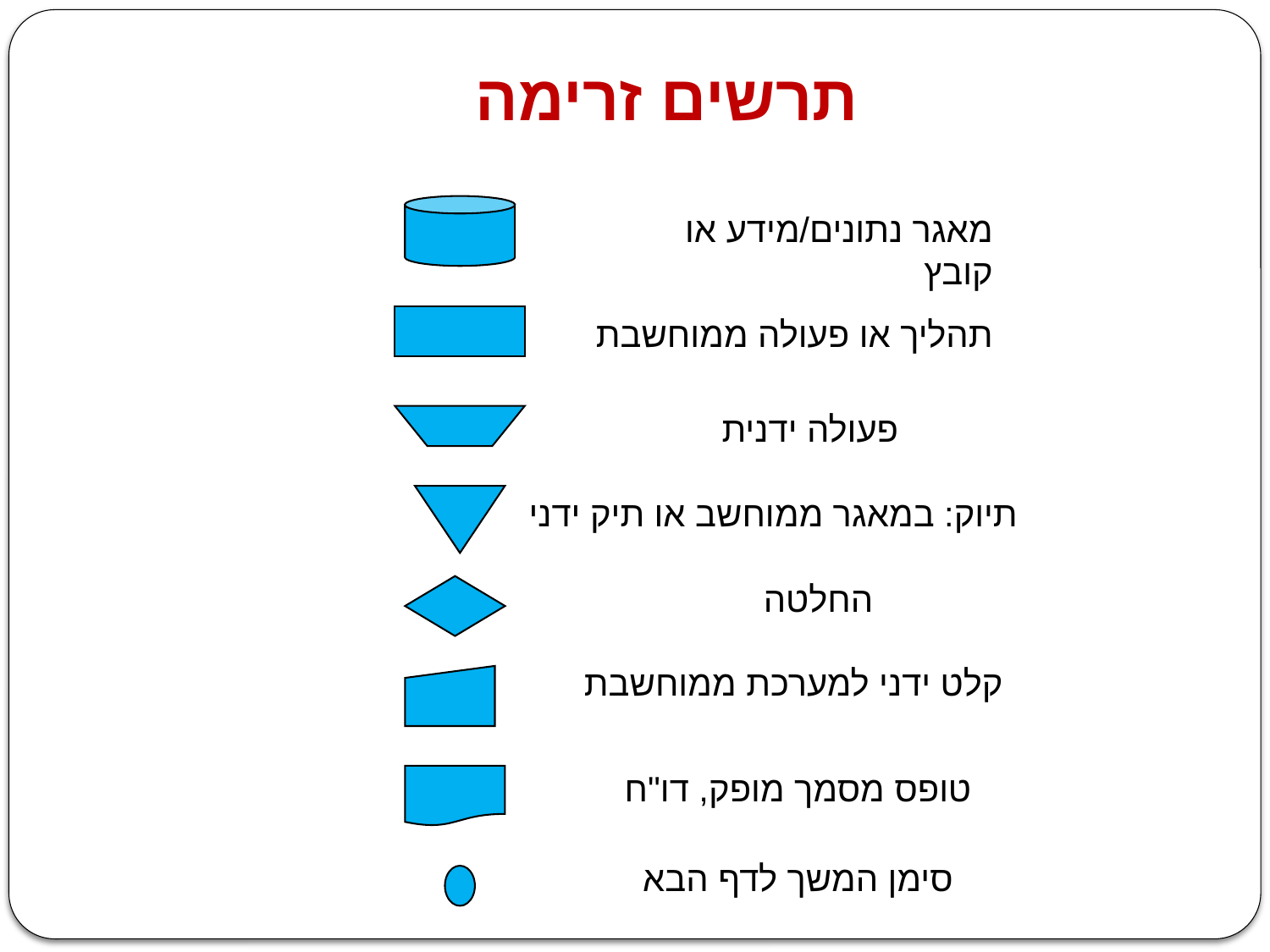

תרשים זרימה

מאגר נתונים/מידע או קובץ

תהליך או פעולה ממוחשבת

פעולה ידנית

תיוק: במאגר ממוחשב או תיק ידני

החלטה

קלט ידני למערכת ממוחשבת

טופס מסמך מופק, דו"ח

סימן המשך לדף הבא